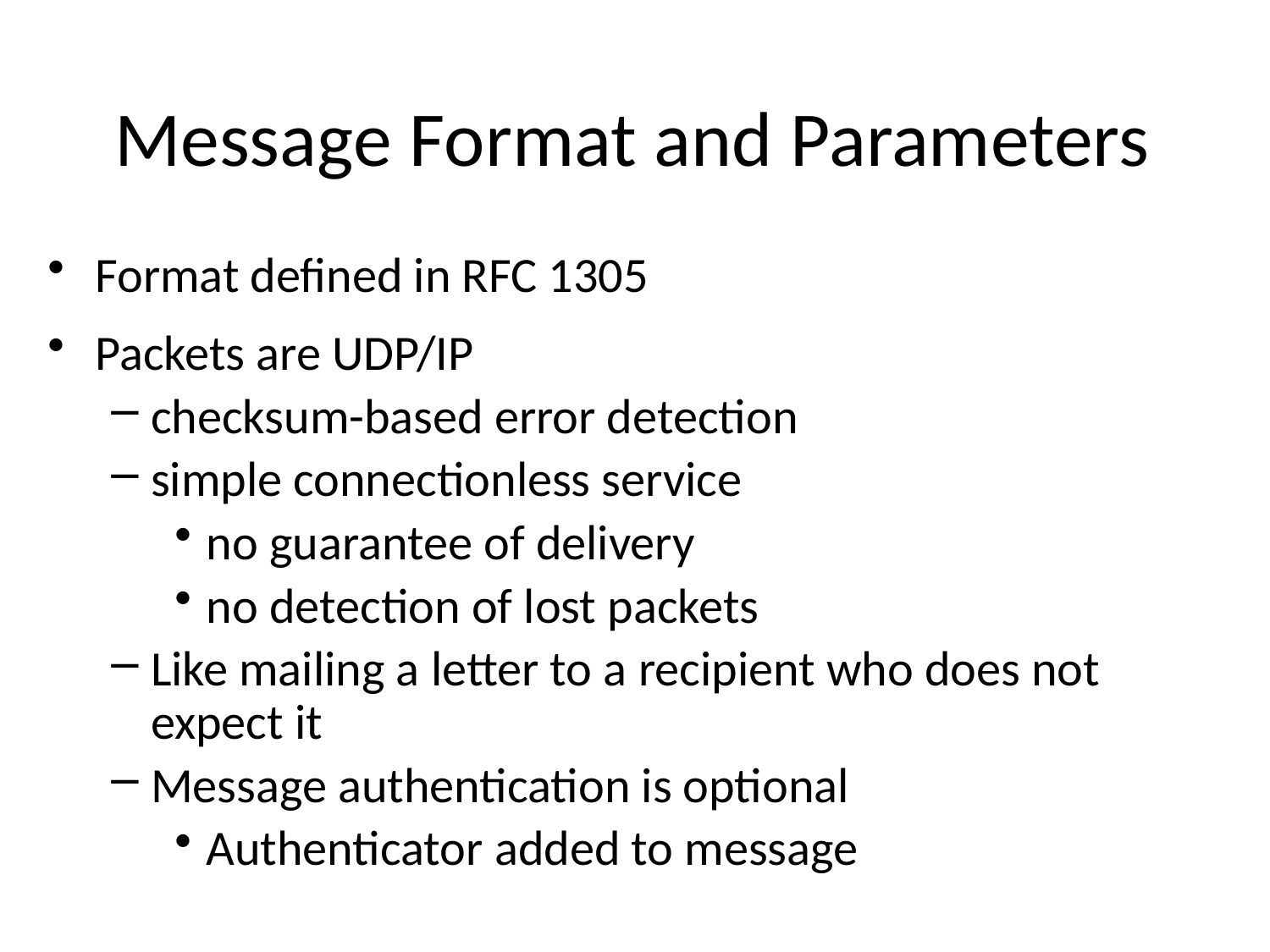

# Message Format and Parameters
Format defined in RFC 1305
Packets are UDP/IP
checksum-based error detection
simple connectionless service
no guarantee of delivery
no detection of lost packets
Like mailing a letter to a recipient who does not expect it
Message authentication is optional
Authenticator added to message